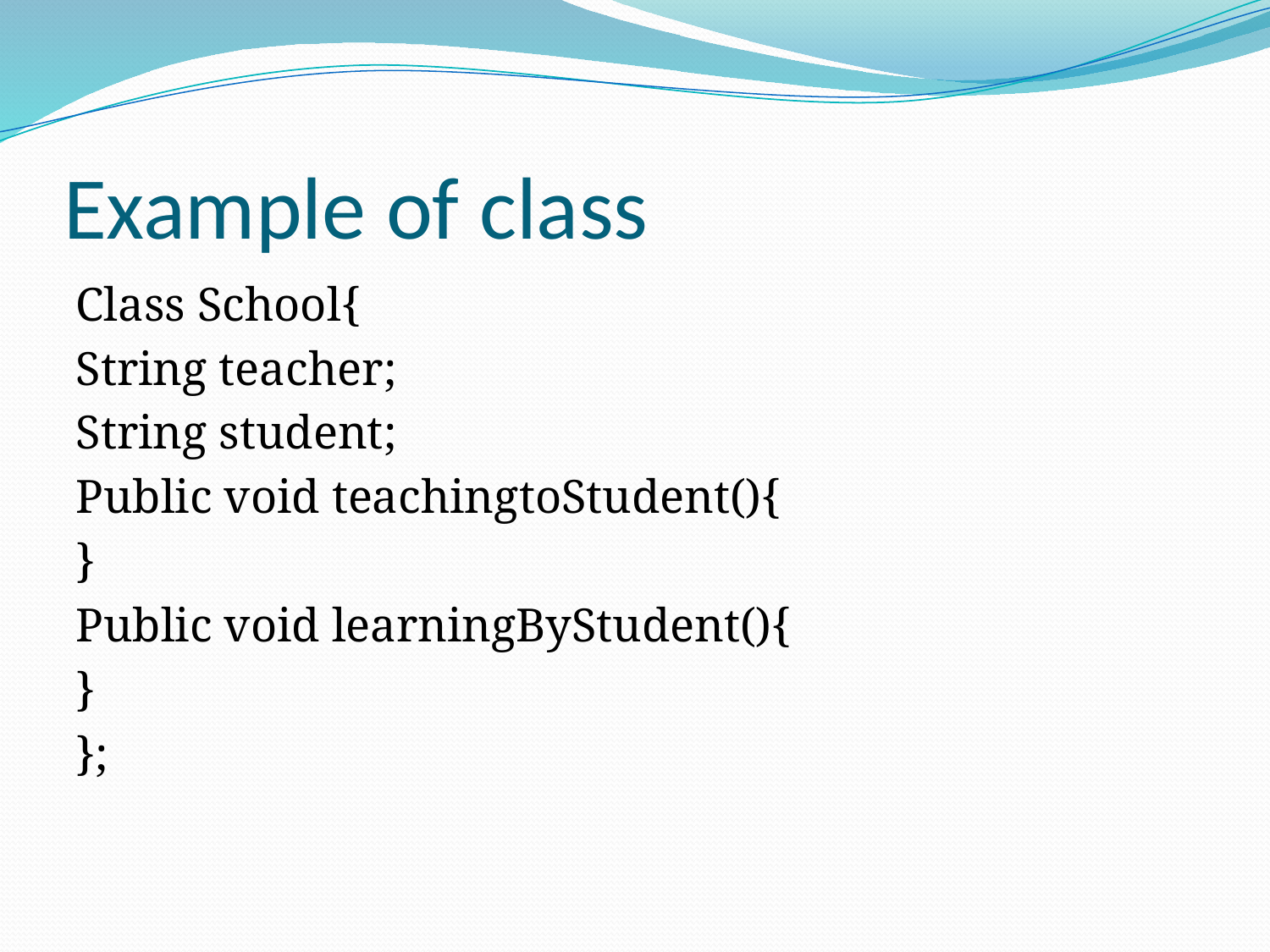

# Example of class
Class School{
String teacher;
String student;
Public void teachingtoStudent(){
}
Public void learningByStudent(){
}
};